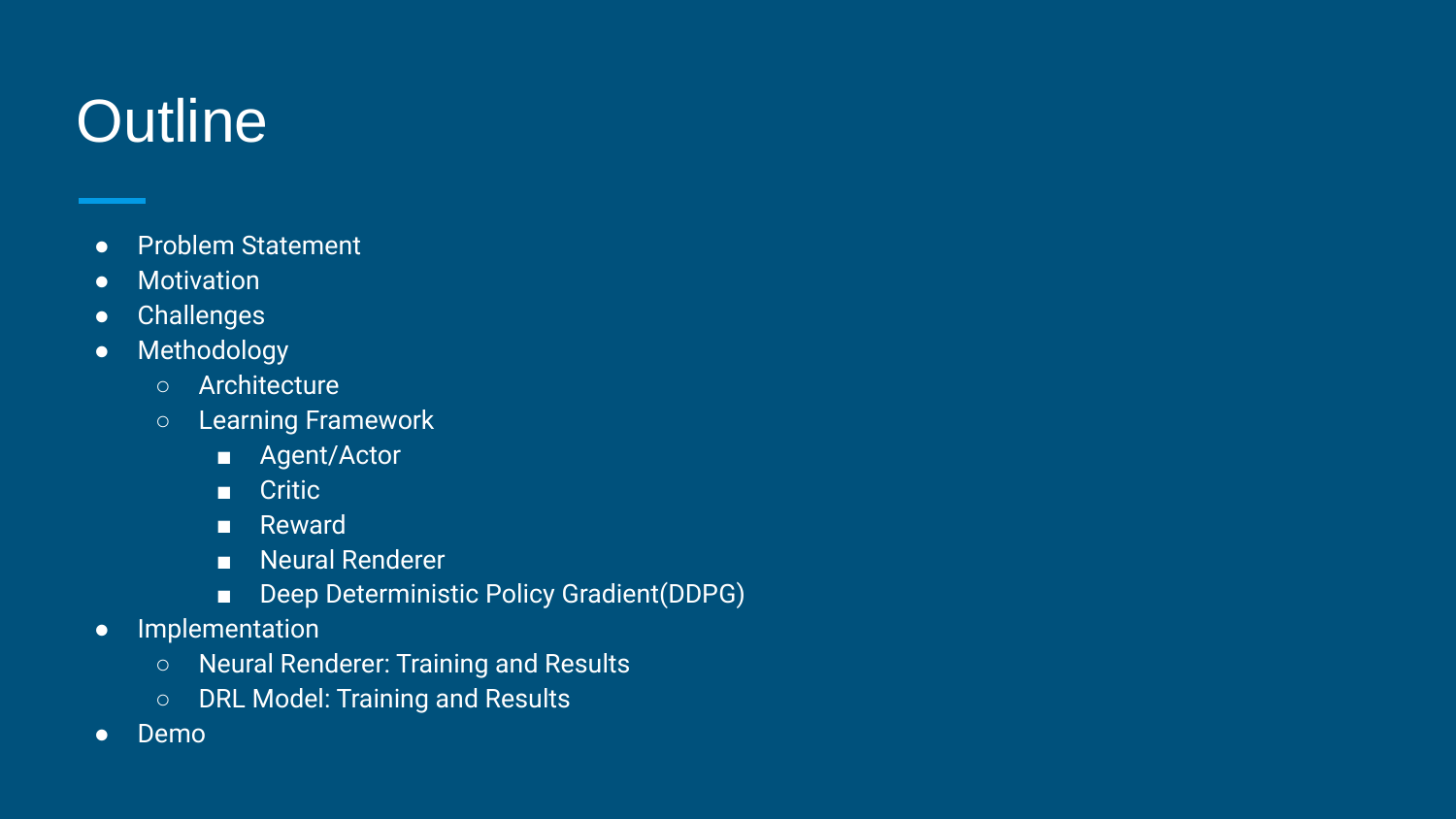

# Outline
Problem Statement
Motivation
Challenges
Methodology
Architecture
Learning Framework
Agent/Actor
Critic
Reward
Neural Renderer
Deep Deterministic Policy Gradient(DDPG)
Implementation
Neural Renderer: Training and Results
DRL Model: Training and Results
Demo